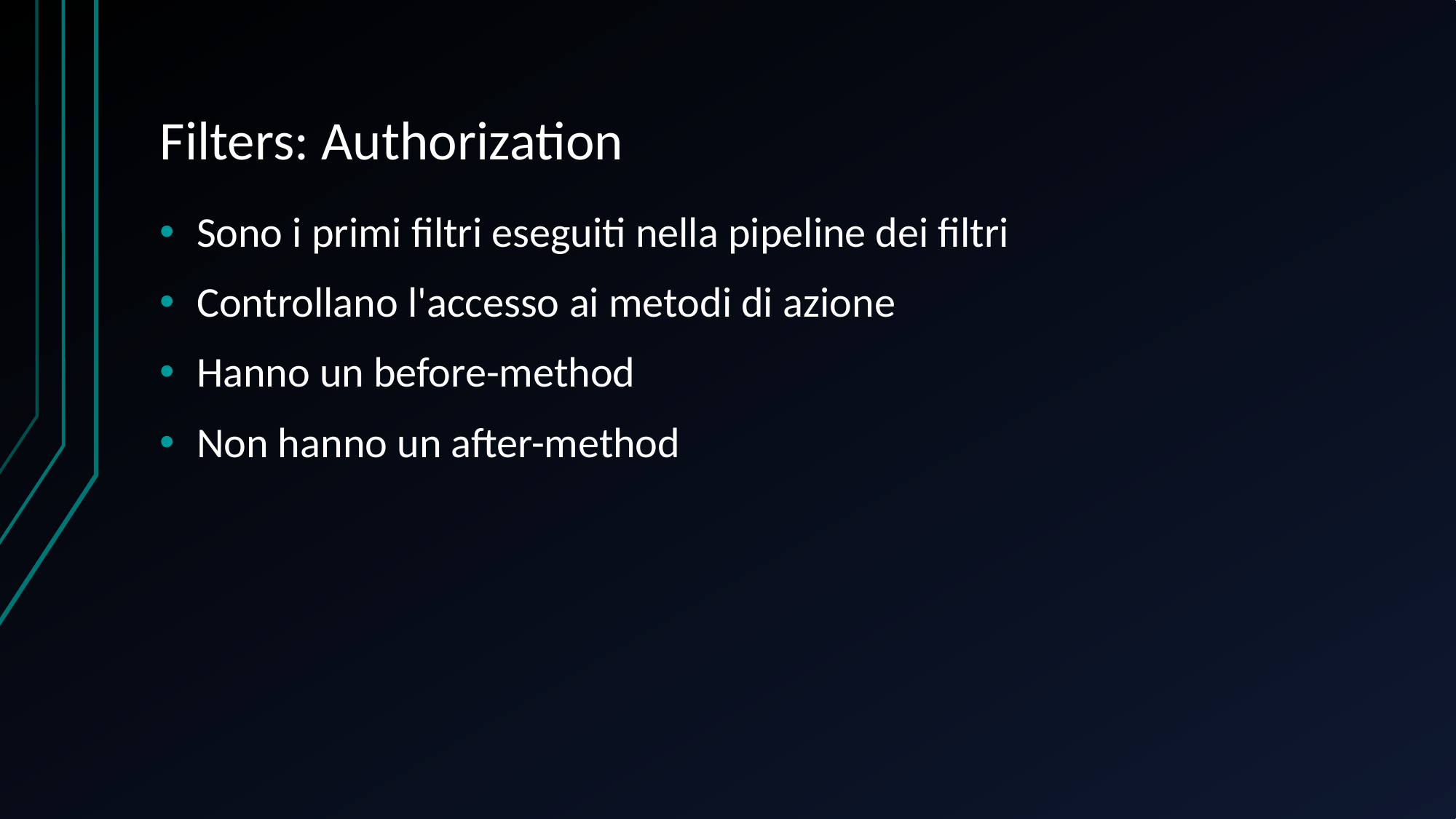

# Filters: Authorization
Sono i primi filtri eseguiti nella pipeline dei filtri
Controllano l'accesso ai metodi di azione
Hanno un before-method
Non hanno un after-method